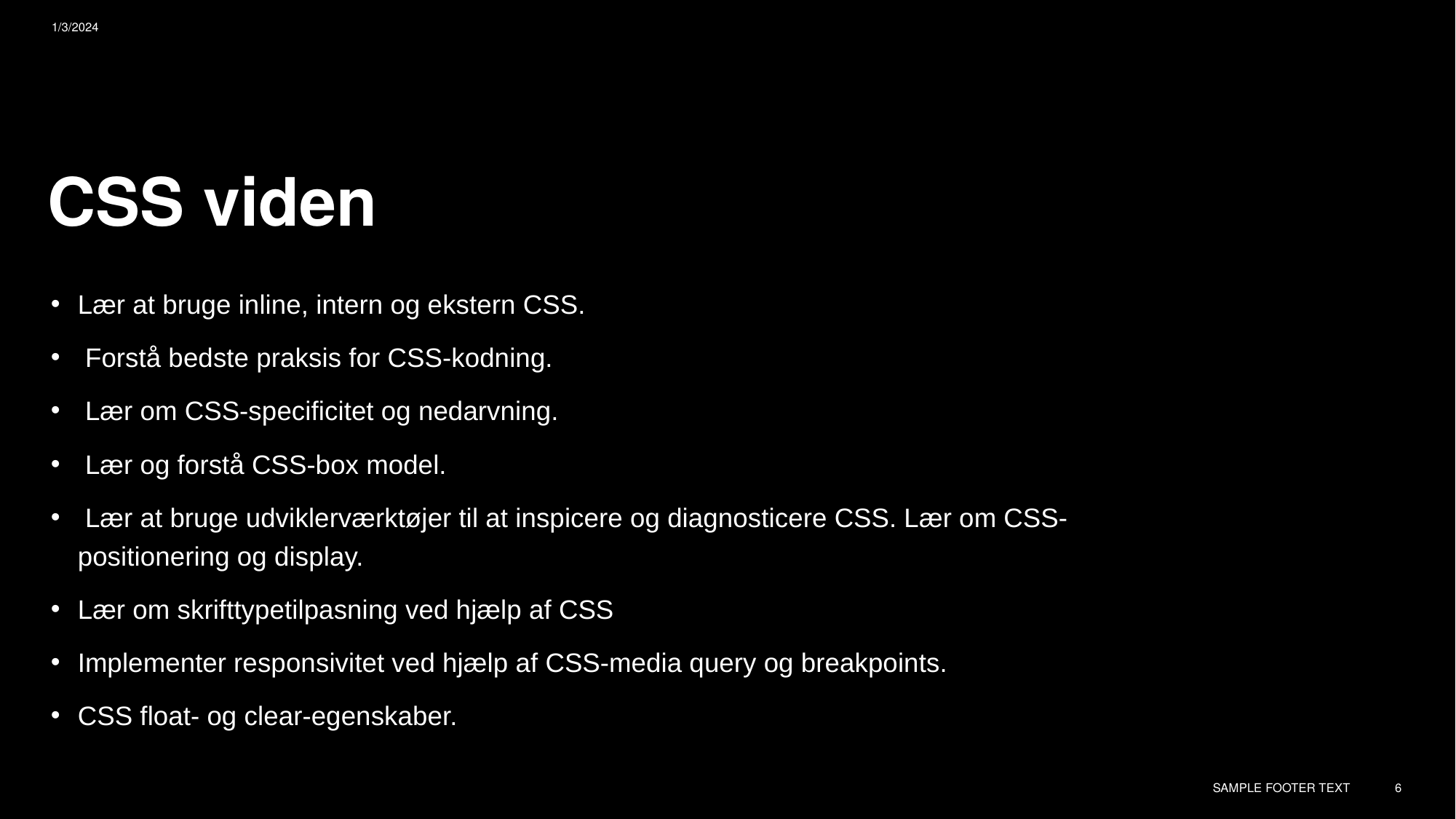

1/3/2024
# CSS viden
Lær at bruge inline, intern og ekstern CSS.
 Forstå bedste praksis for CSS-kodning.
 Lær om CSS-specificitet og nedarvning.
 Lær og forstå CSS-box model.
 Lær at bruge udviklerværktøjer til at inspicere og diagnosticere CSS. Lær om CSS-positionering og display.
Lær om skrifttypetilpasning ved hjælp af CSS
Implementer responsivitet ved hjælp af CSS-media query og breakpoints.
CSS float- og clear-egenskaber.
Sample Footer Text
6